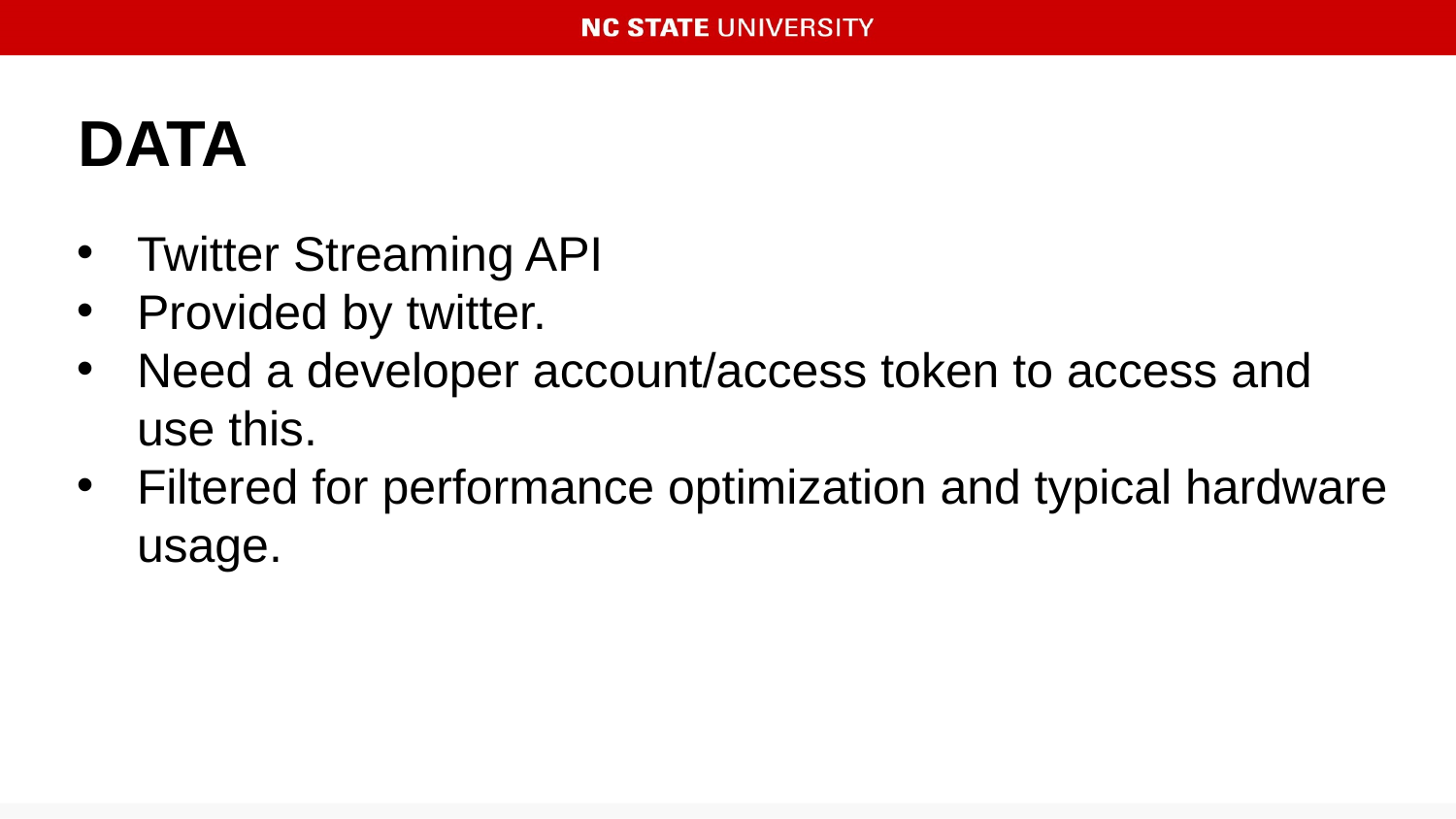

# DATA
Twitter Streaming API
Provided by twitter.
Need a developer account/access token to access and use this.
Filtered for performance optimization and typical hardware usage.